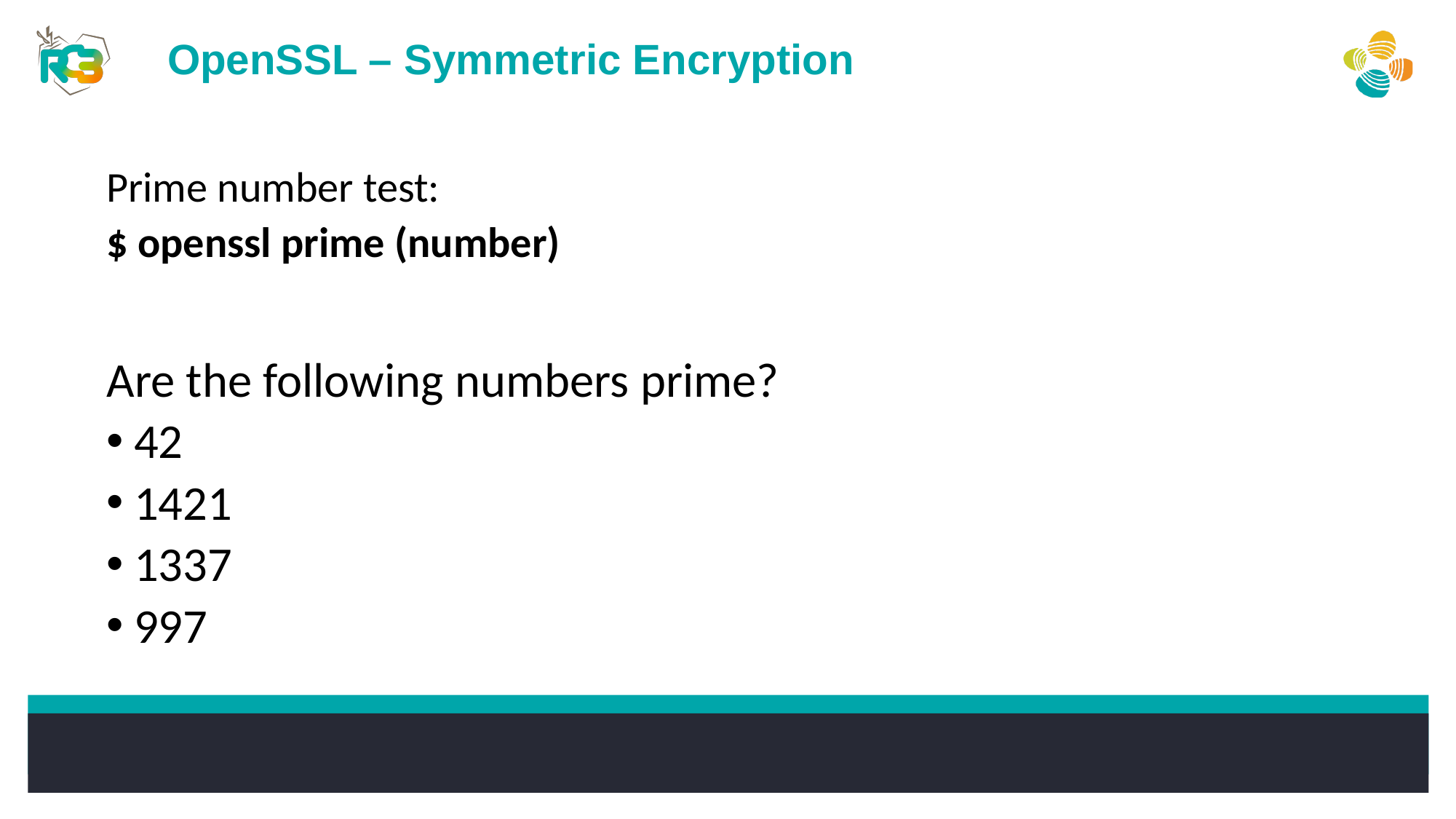

OpenSSL – Symmetric Encryption
Prime number test:
$ openssl prime (number)

Are the following numbers prime?
42
1421
1337
997